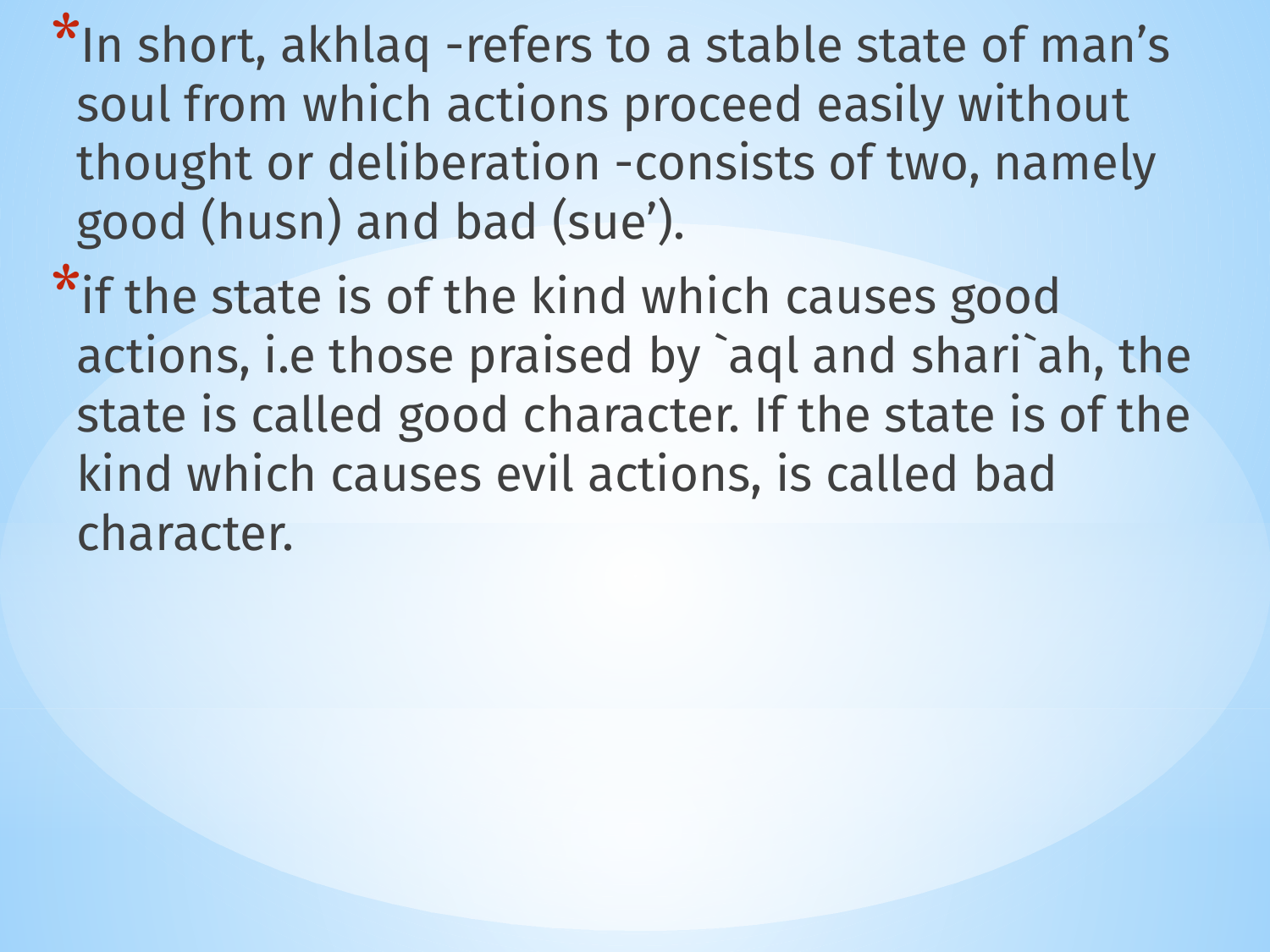

In short, akhlaq -refers to a stable state of man’s soul from which actions proceed easily without thought or deliberation -consists of two, namely good (husn) and bad (sue’).
if the state is of the kind which causes good actions, i.e those praised by `aql and shari`ah, the state is called good character. If the state is of the kind which causes evil actions, is called bad character.